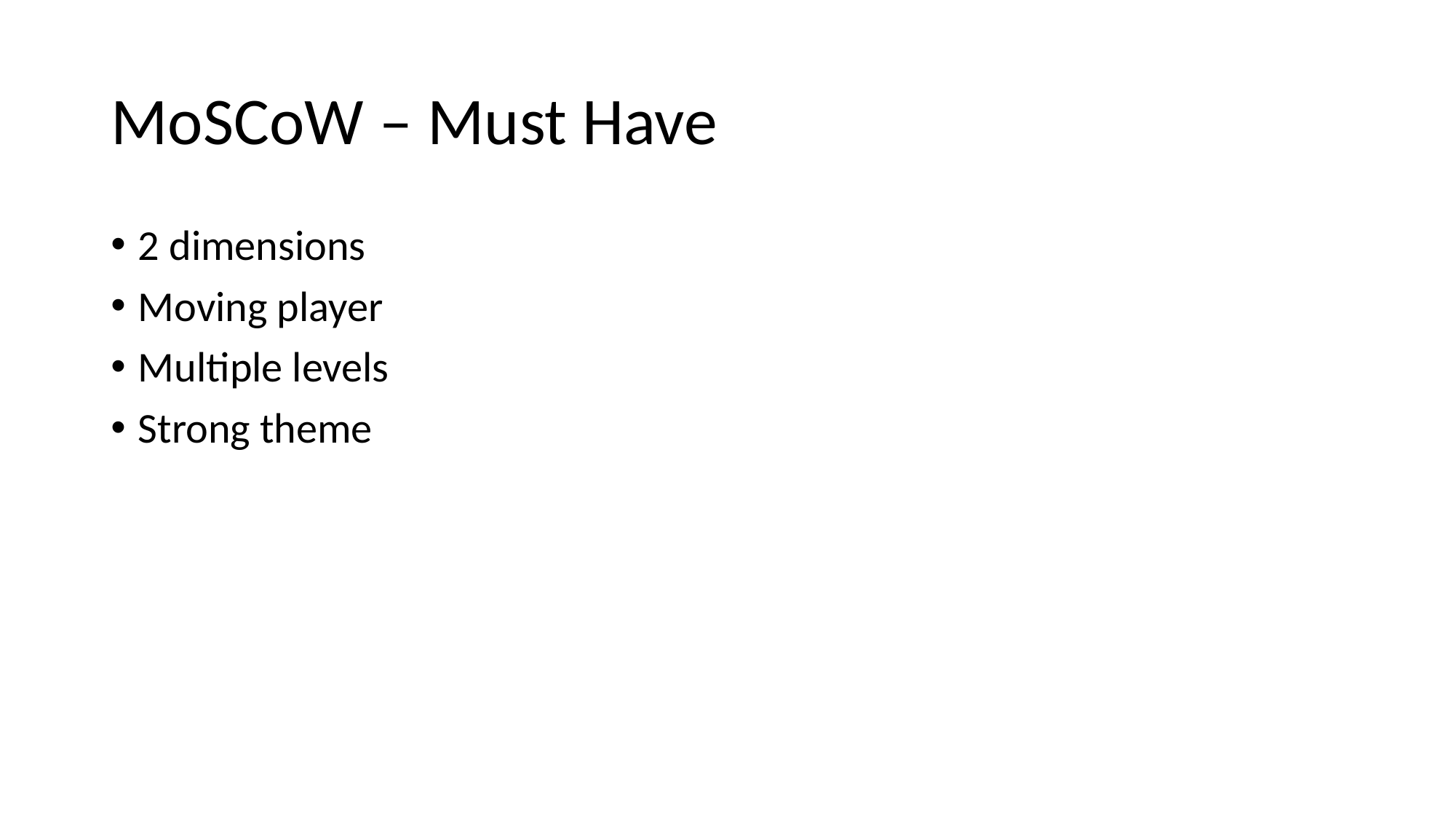

# MoSCoW – Must Have
2 dimensions
Moving player
Multiple levels
Strong theme